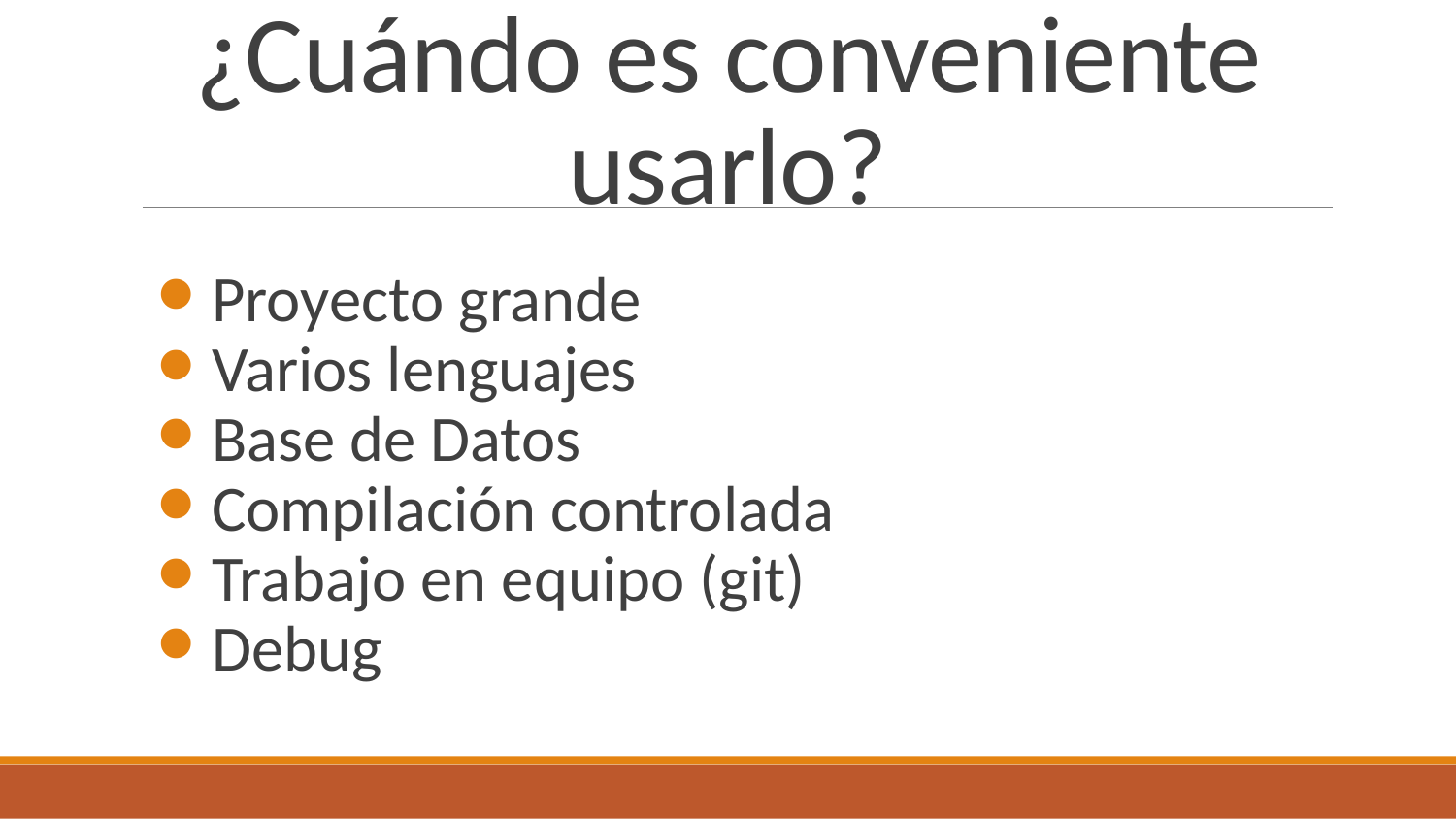

# ¿Cuándo es conveniente usarlo?
Proyecto grande
Varios lenguajes
Base de Datos
Compilación controlada
Trabajo en equipo (git)
Debug